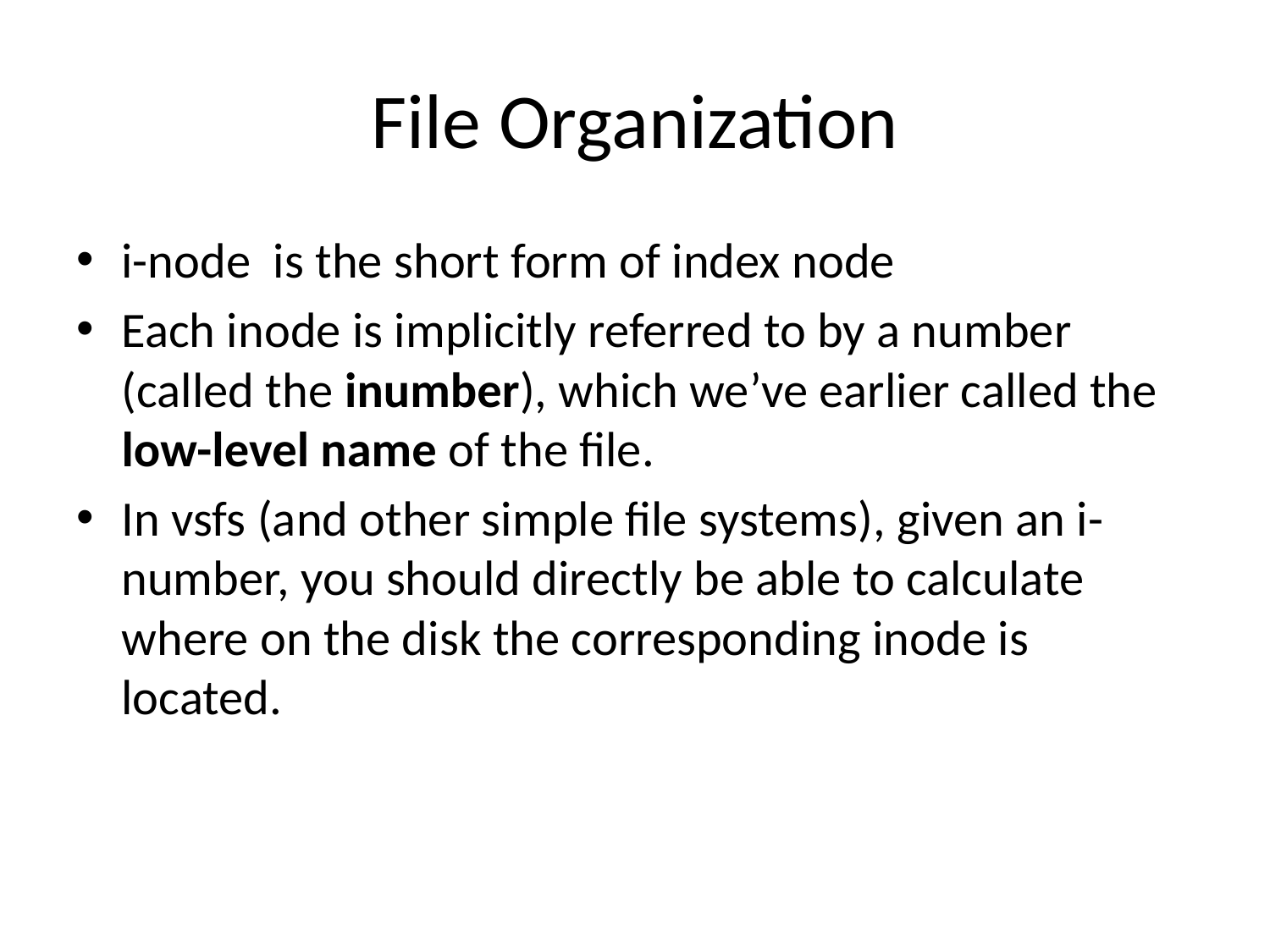

# File Organization
i-node  is the short form of index node
Each inode is implicitly referred to by a number (called the inumber), which we’ve earlier called the low-level name of the file.
In vsfs (and other simple file systems), given an i-number, you should directly be able to calculate where on the disk the corresponding inode is located.